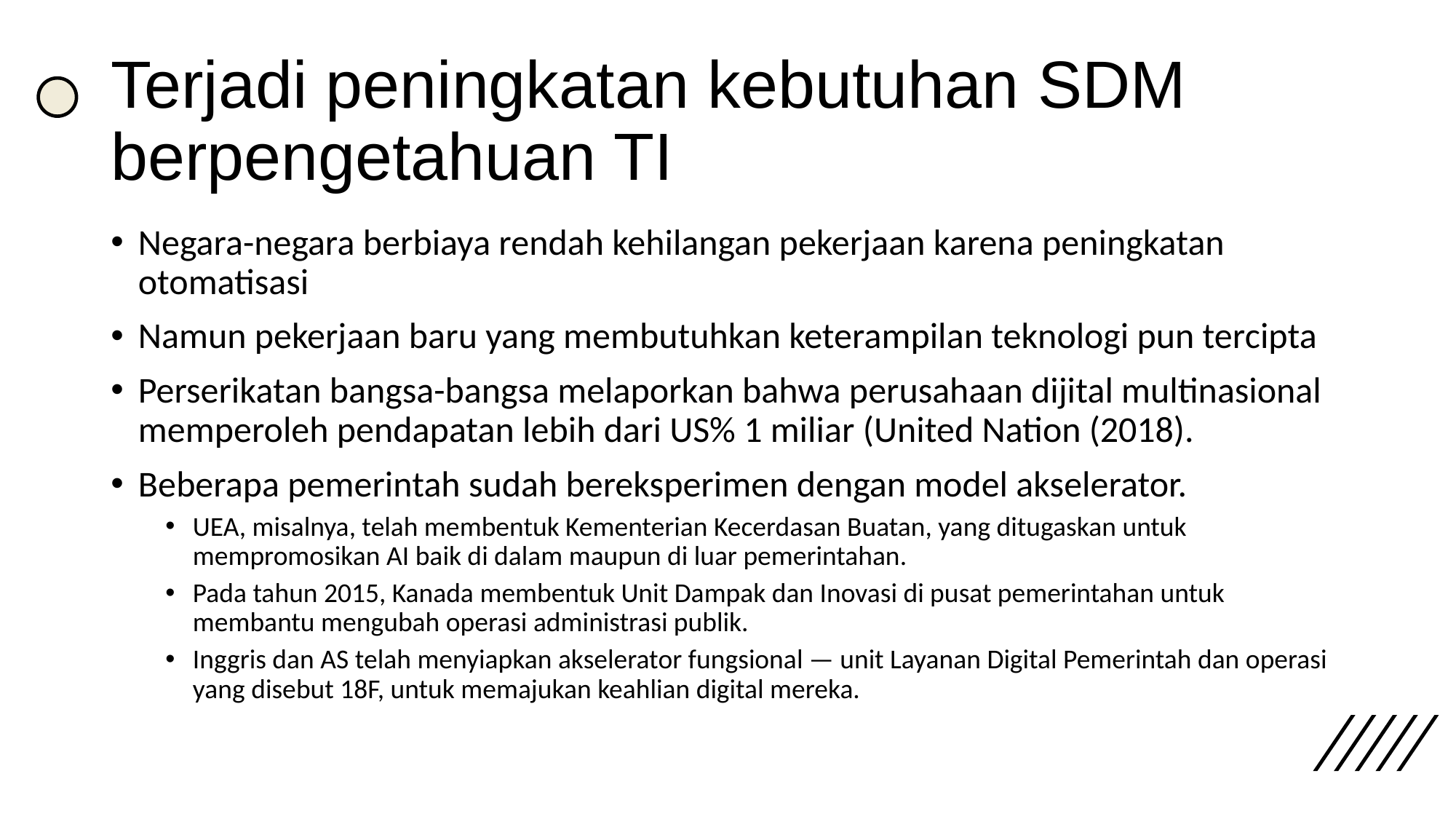

# Terjadi peningkatan kebutuhan SDM berpengetahuan TI
Negara-negara berbiaya rendah kehilangan pekerjaan karena peningkatan otomatisasi
Namun pekerjaan baru yang membutuhkan keterampilan teknologi pun tercipta
Perserikatan bangsa-bangsa melaporkan bahwa perusahaan dijital multinasional memperoleh pendapatan lebih dari US% 1 miliar (United Nation (2018).
Beberapa pemerintah sudah bereksperimen dengan model akselerator.
UEA, misalnya, telah membentuk Kementerian Kecerdasan Buatan, yang ditugaskan untuk mempromosikan AI baik di dalam maupun di luar pemerintahan.
Pada tahun 2015, Kanada membentuk Unit Dampak dan Inovasi di pusat pemerintahan untuk membantu mengubah operasi administrasi publik.
Inggris dan AS telah menyiapkan akselerator fungsional — unit Layanan Digital Pemerintah dan operasi yang disebut 18F, untuk memajukan keahlian digital mereka.